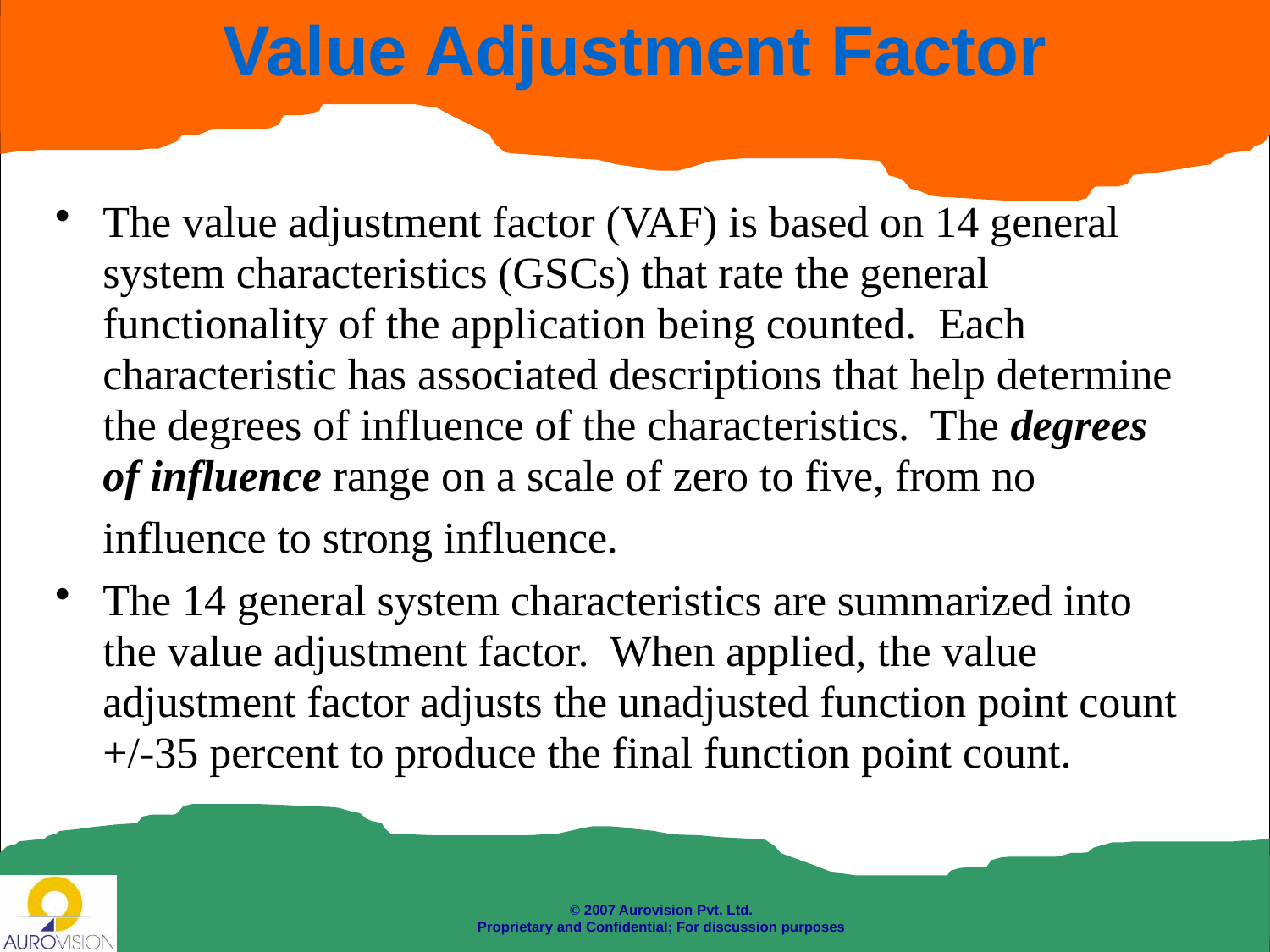

# Value Adjustment Factor
The value adjustment factor (VAF) is based on 14 general system characteristics (GSCs) that rate the general functionality of the application being counted.  Each characteristic has associated descriptions that help determine the degrees of influence of the characteristics.  The degrees of influence range on a scale of zero to five, from no influence to strong influence.
The 14 general system characteristics are summarized into the value adjustment factor.  When applied, the value adjustment factor adjusts the unadjusted function point count +/-35 percent to produce the final function point count.